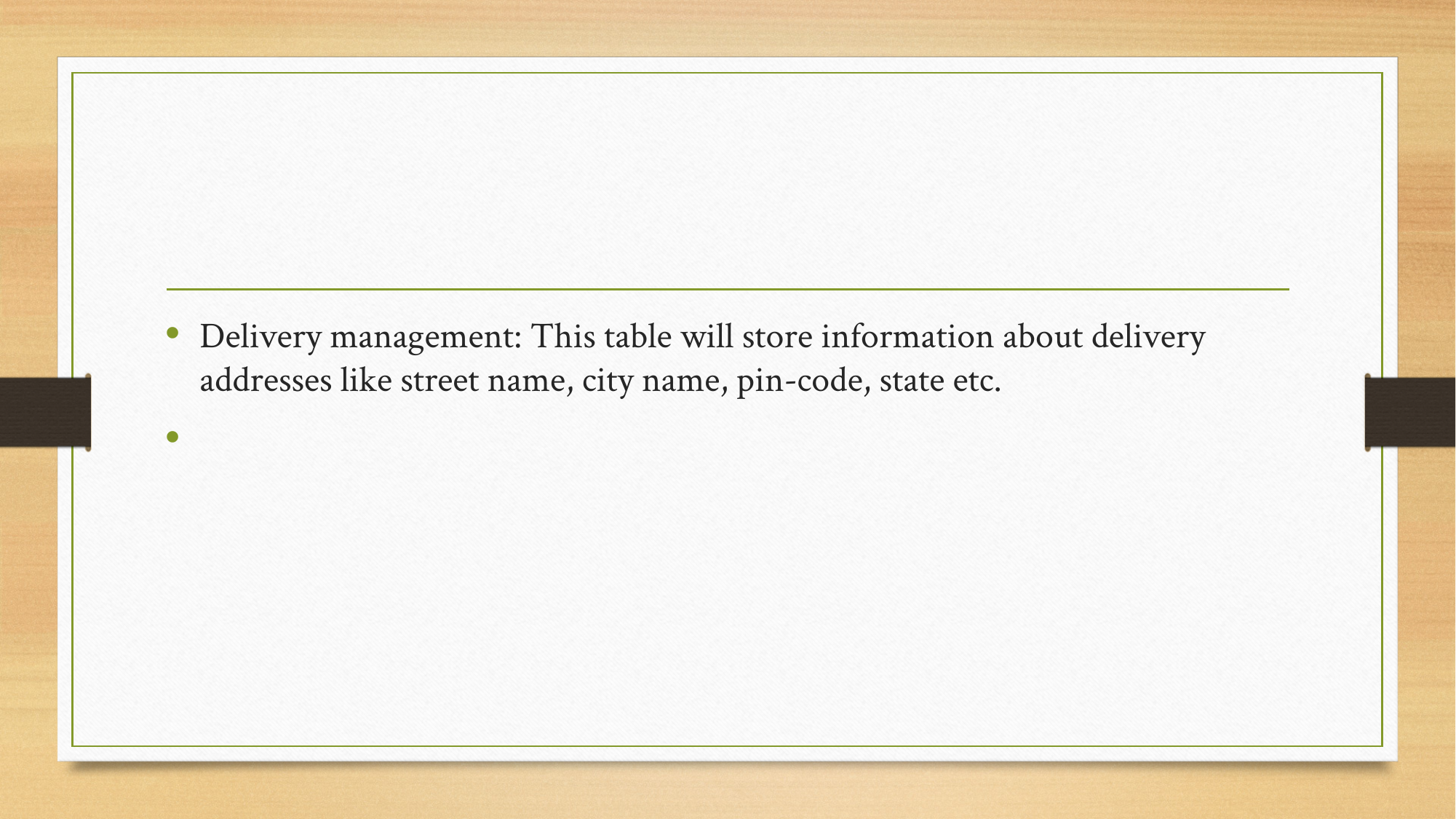

#
Delivery management: This table will store information about delivery addresses like street name, city name, pin-code, state etc.